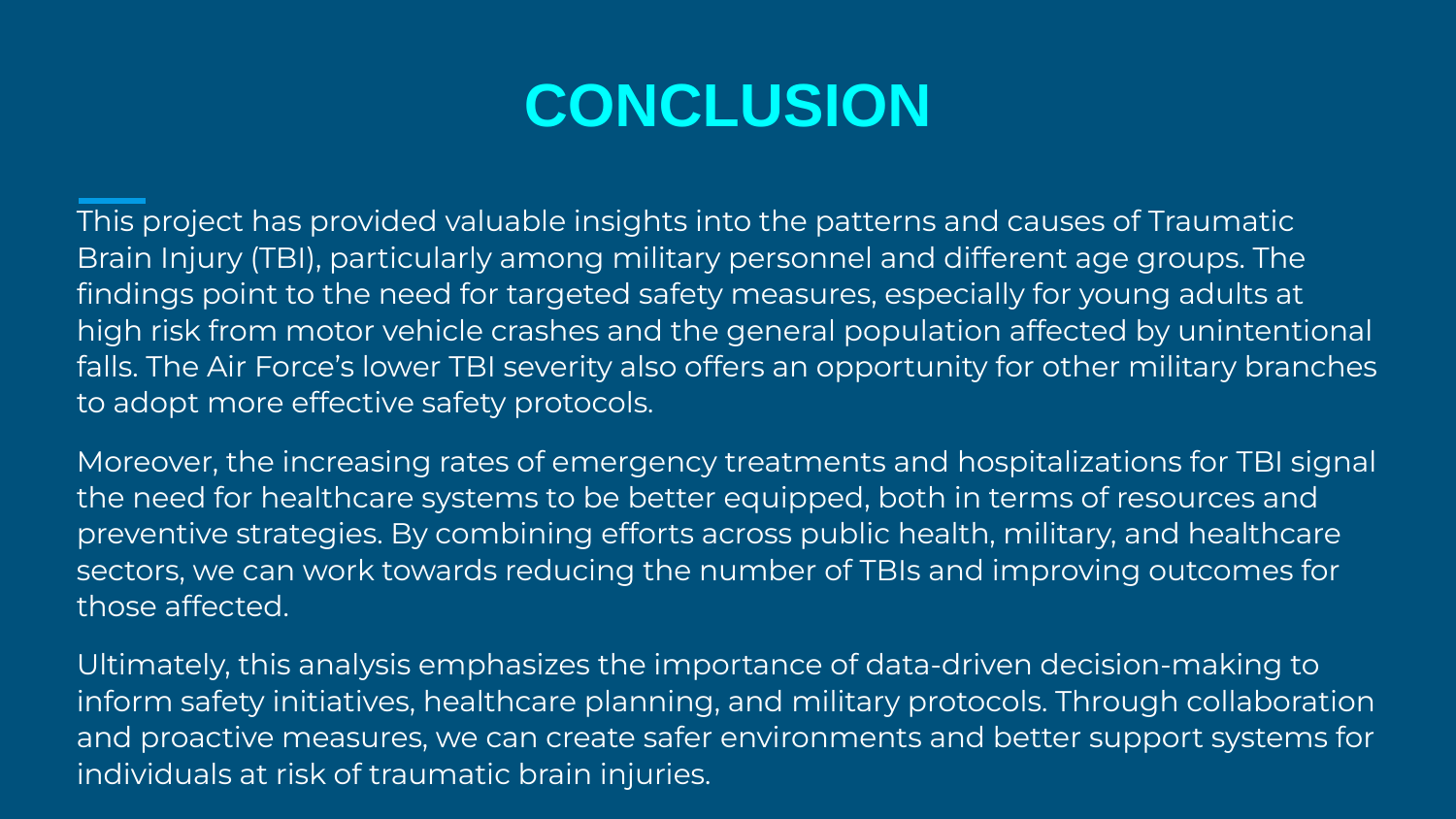

# CONCLUSION
This project has provided valuable insights into the patterns and causes of Traumatic Brain Injury (TBI), particularly among military personnel and different age groups. The findings point to the need for targeted safety measures, especially for young adults at high risk from motor vehicle crashes and the general population affected by unintentional falls. The Air Force’s lower TBI severity also offers an opportunity for other military branches to adopt more effective safety protocols.
Moreover, the increasing rates of emergency treatments and hospitalizations for TBI signal the need for healthcare systems to be better equipped, both in terms of resources and preventive strategies. By combining efforts across public health, military, and healthcare sectors, we can work towards reducing the number of TBIs and improving outcomes for those affected.
Ultimately, this analysis emphasizes the importance of data-driven decision-making to inform safety initiatives, healthcare planning, and military protocols. Through collaboration and proactive measures, we can create safer environments and better support systems for individuals at risk of traumatic brain injuries.